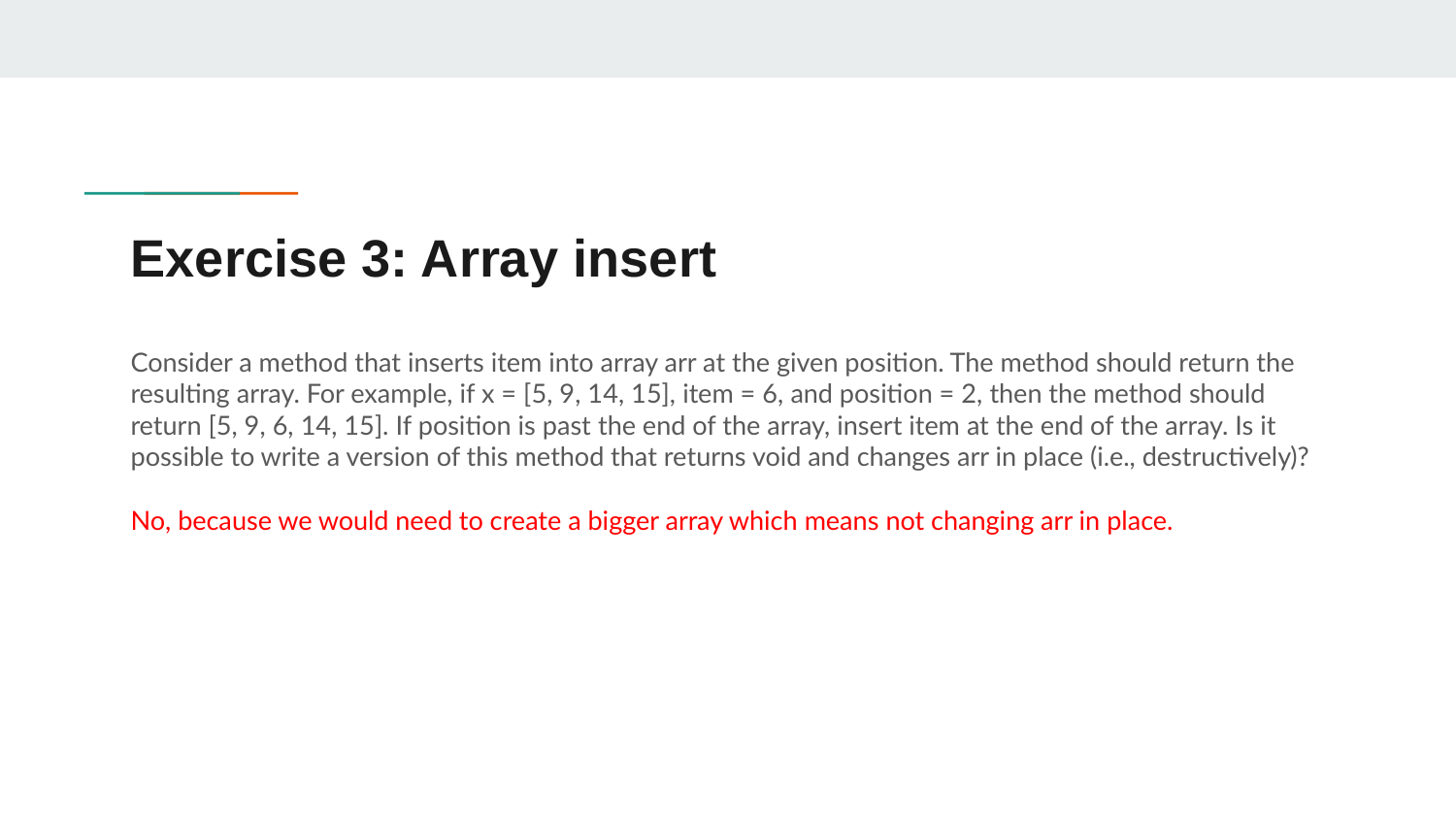

# Exercise 3: Array insert
Consider a method that inserts item into array arr at the given position. The method should return the resulting array. For example, if x = [5, 9, 14, 15], item = 6, and position = 2, then the method should return [5, 9, 6, 14, 15]. If position is past the end of the array, insert item at the end of the array. Is it possible to write a version of this method that returns void and changes arr in place (i.e., destructively)?
No, because we would need to create a bigger array which means not changing arr in place.